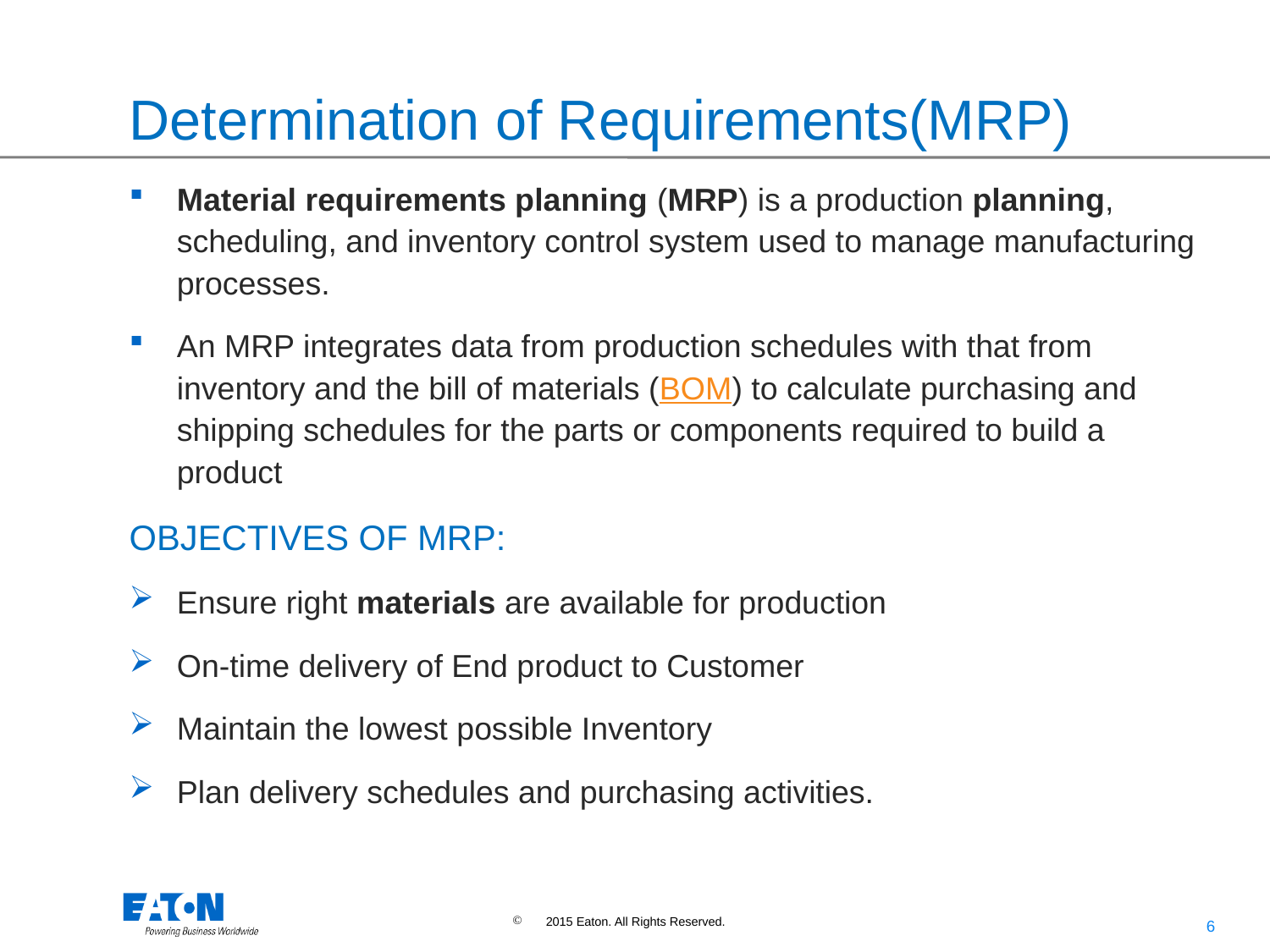

# Determination of Requirements(MRP)
Material requirements planning (MRP) is a production planning, scheduling, and inventory control system used to manage manufacturing processes.
An MRP integrates data from production schedules with that from inventory and the bill of materials (BOM) to calculate purchasing and shipping schedules for the parts or components required to build a product
OBJECTIVES OF MRP:
Ensure right materials are available for production
On-time delivery of End product to Customer
Maintain the lowest possible Inventory
Plan delivery schedules and purchasing activities.